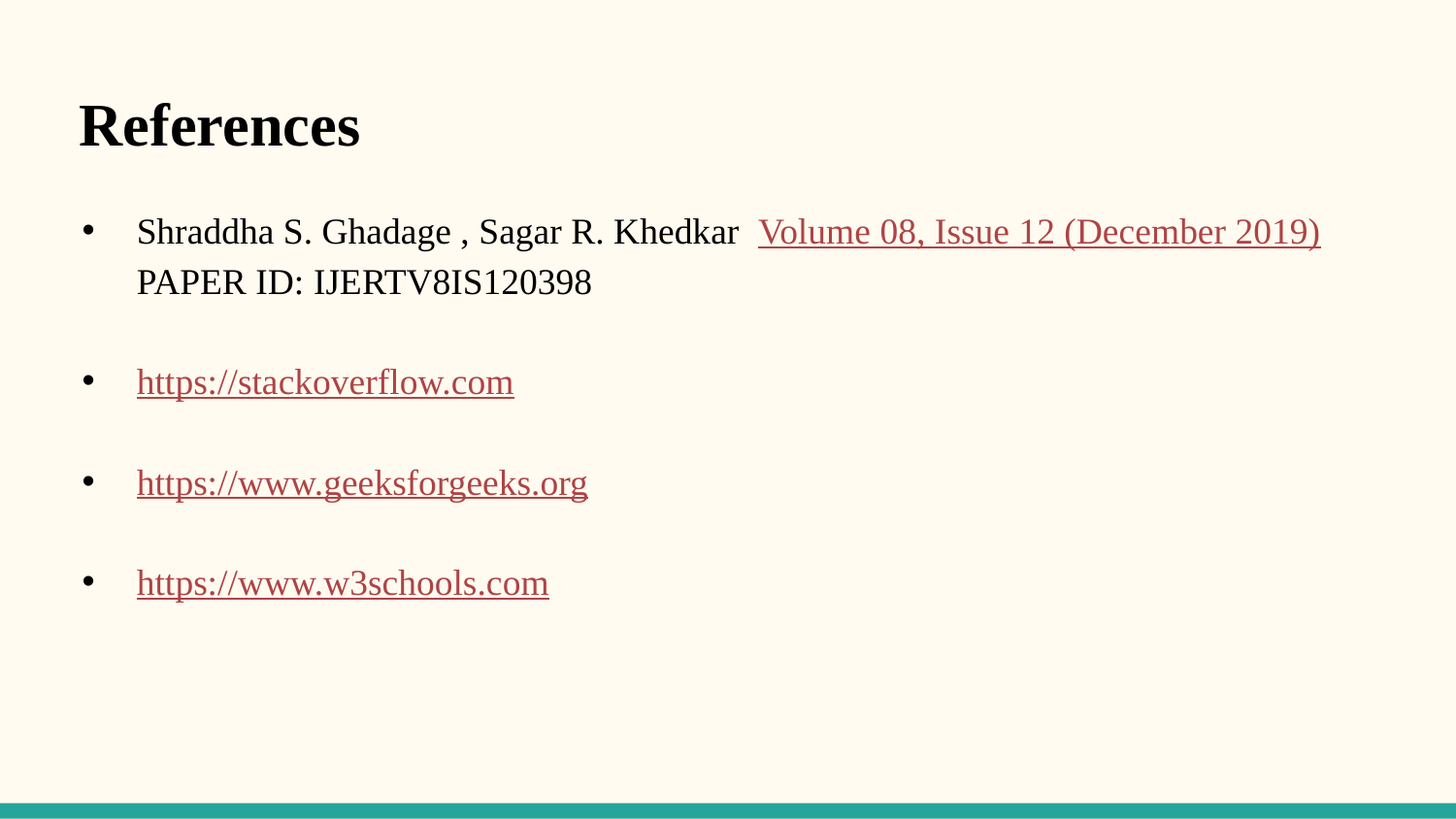

References
Shraddha S. Ghadage , Sagar R. Khedkar  Volume 08, Issue 12 (December 2019) PAPER ID: IJERTV8IS120398

https://stackoverflow.com

https://www.geeksforgeeks.org

https://www.w3schools.com